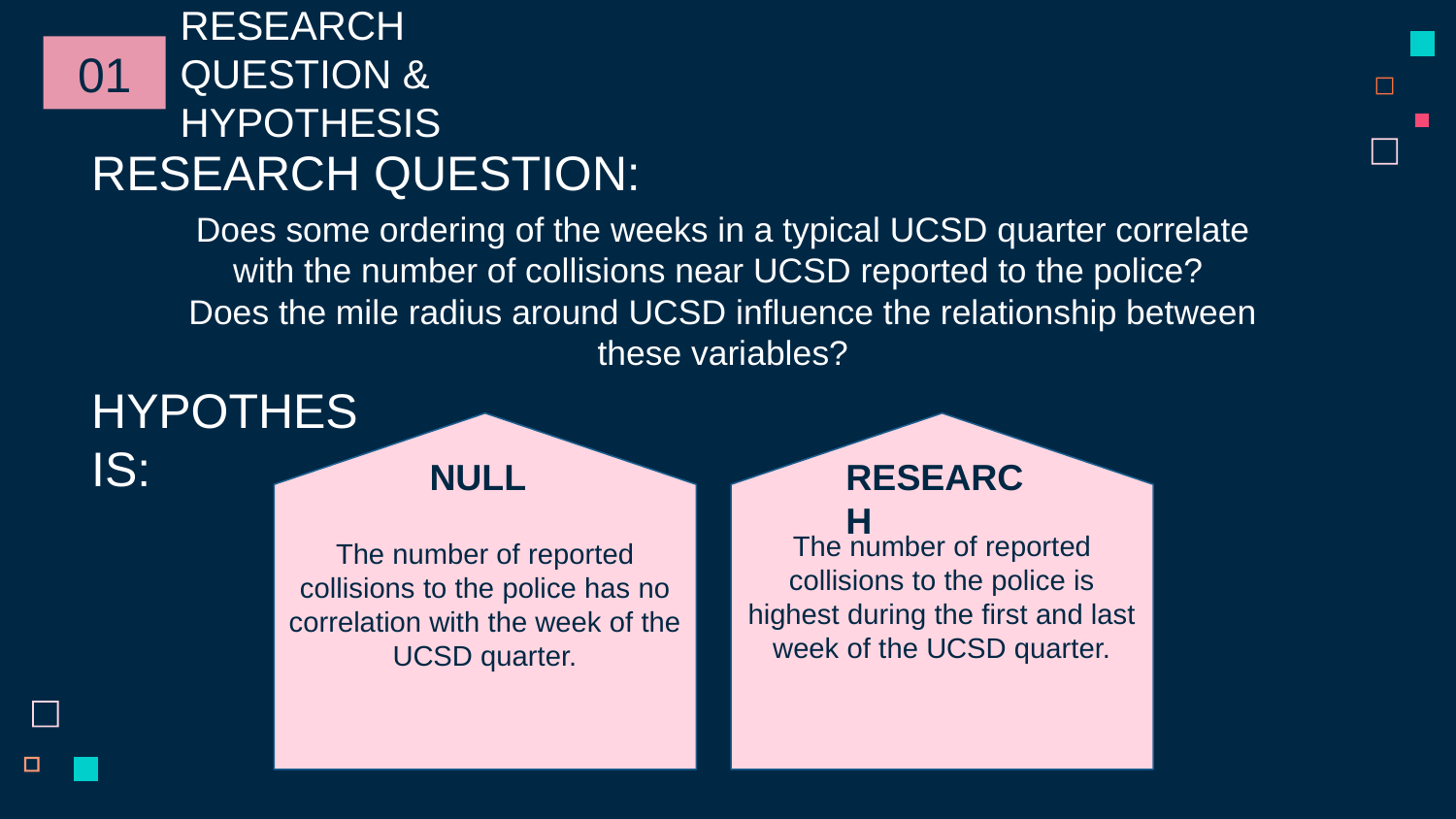

01
RESEARCH QUESTION & HYPOTHESIS
RESEARCH QUESTION:
Does some ordering of the weeks in a typical UCSD quarter correlate with the number of collisions near UCSD reported to the police?
Does the mile radius around UCSD influence the relationship between these variables?
HYPOTHESIS:

NULL
RESEARCH
The number of reported collisions to the police is highest during the first and last week of the UCSD quarter.
The number of reported collisions to the police has no correlation with the week of the UCSD quarter.